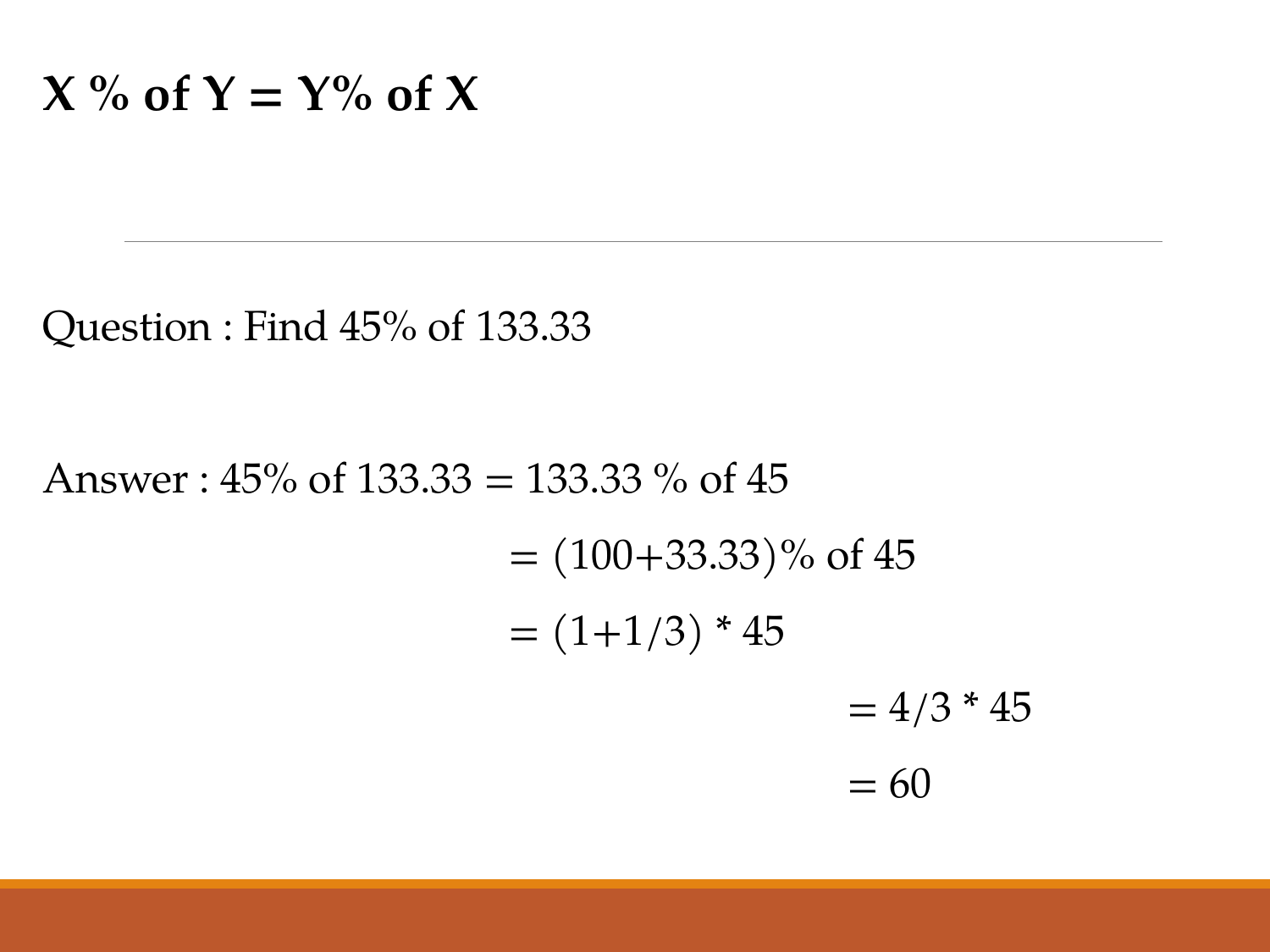

X % of Y = Y% of X

Question : Find 45% of 133.33

Answer : 45% of 133.33 = 133.33 % of 45
                                            = (100+33.33)% of 45
                                            = (1+1/3) * 45
						    = 4/3 * 45
						    = 60